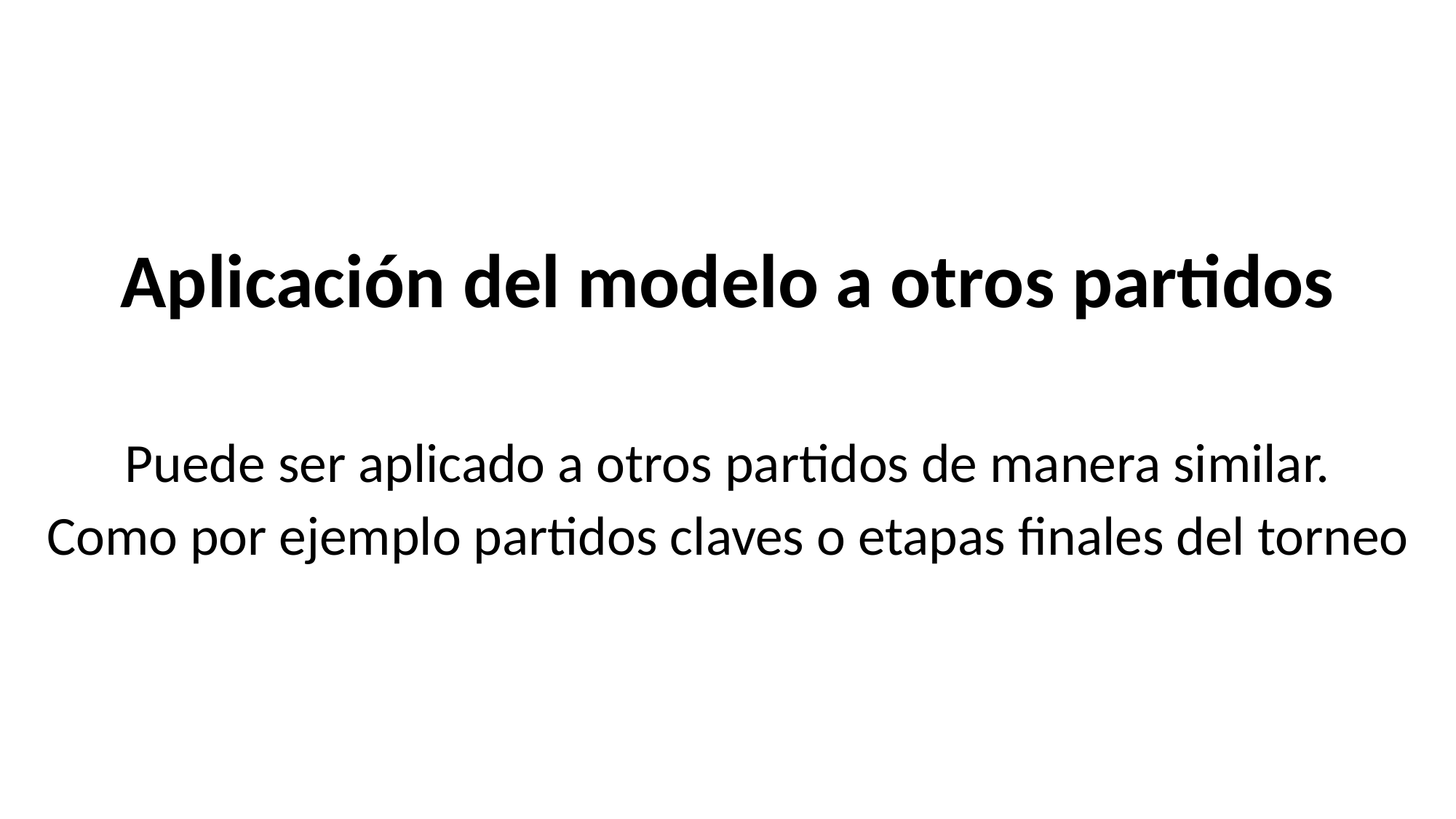

Aplicación del modelo a otros partidos

Puede ser aplicado a otros partidos de manera similar.
Como por ejemplo partidos claves o etapas finales del torneo